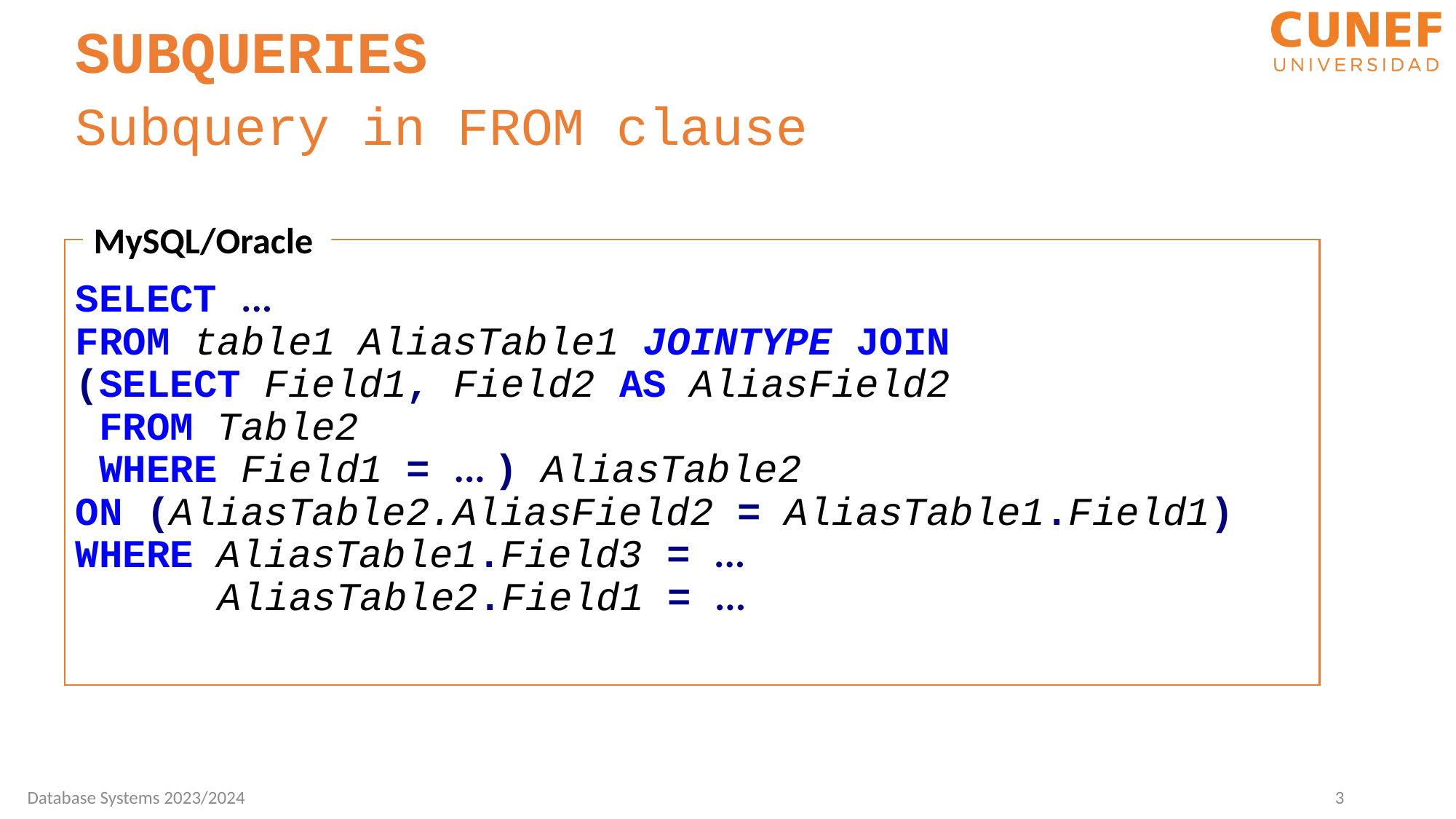

SUBQUERIES
Subquery in FROM clause
MySQL/Oracle
SELECT ...
FROM table1 AliasTable1 JOINTYPE JOIN
(SELECT Field1, Field2 AS AliasField2
 FROM Table2
 WHERE Field1 = ... ) AliasTable2
ON (AliasTable2.AliasField2 = AliasTable1.Field1)
WHERE AliasTable1.Field3 = ...
                AliasTable2.Field1 = ...
3
Database Systems 2023/2024